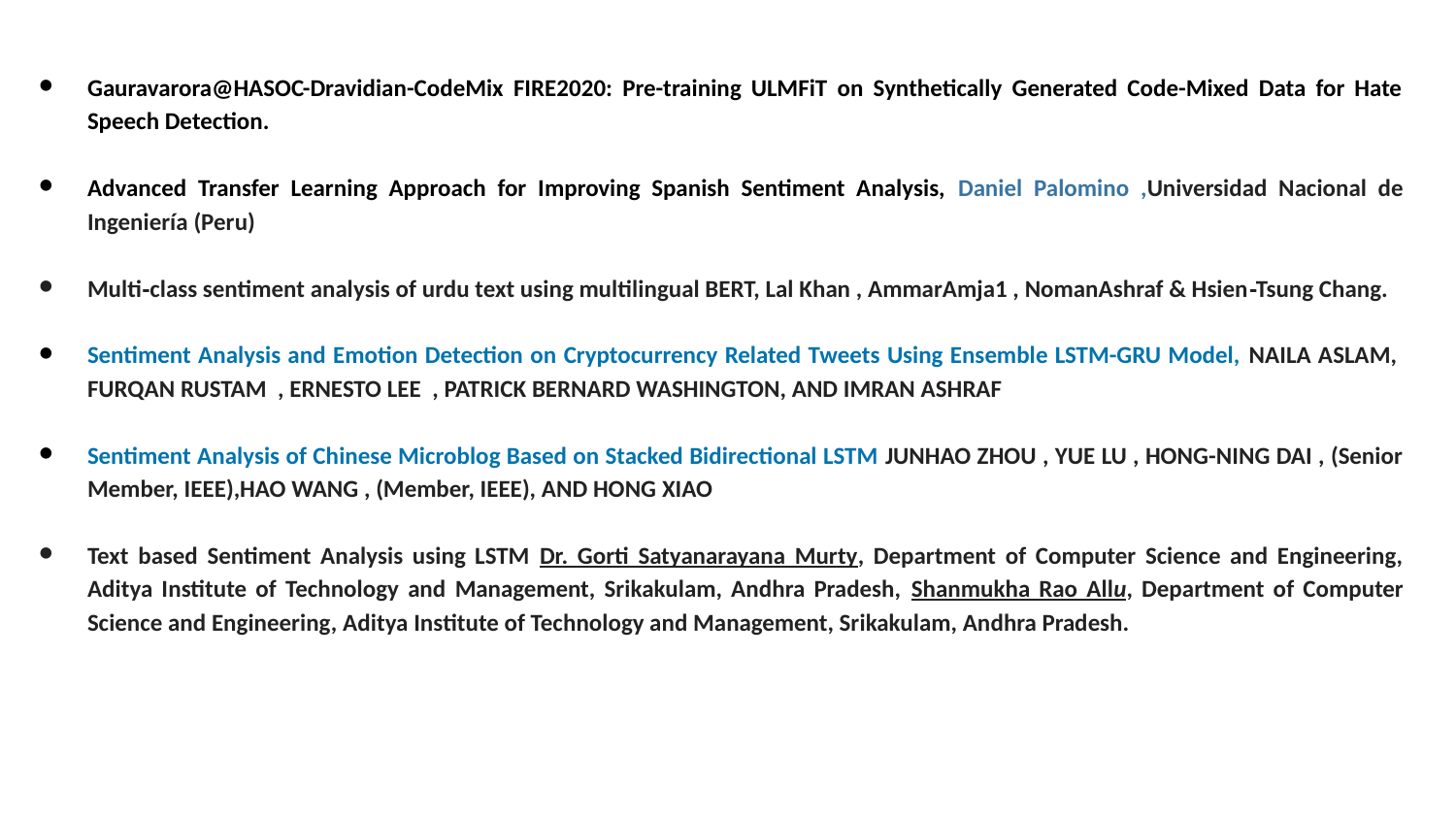

Gauravarora@HASOC-Dravidian-CodeMix FIRE2020: Pre-training ULMFiT on Synthetically Generated Code-Mixed Data for Hate Speech Detection.

Advanced Transfer Learning Approach for Improving Spanish Sentiment Analysis, Daniel Palomino ,Universidad Nacional de Ingeniería (Peru)

Multi‑class sentiment analysis of urdu text using multilingual BERT, Lal Khan , AmmarAmja1 , NomanAshraf & Hsien‑Tsung Chang.

Sentiment Analysis and Emotion Detection on Cryptocurrency Related Tweets Using Ensemble LSTM-GRU Model, NAILA ASLAM,  FURQAN RUSTAM  , ERNESTO LEE  , PATRICK BERNARD WASHINGTON, AND IMRAN ASHRAF

Sentiment Analysis of Chinese Microblog Based on Stacked Bidirectional LSTM JUNHAO ZHOU , YUE LU , HONG-NING DAI , (Senior Member, IEEE),HAO WANG , (Member, IEEE), AND HONG XIAO

Text based Sentiment Analysis using LSTM Dr. Gorti Satyanarayana Murty, Department of Computer Science and Engineering, Aditya Institute of Technology and Management, Srikakulam, Andhra Pradesh, Shanmukha Rao Allu, Department of Computer Science and Engineering, Aditya Institute of Technology and Management, Srikakulam, Andhra Pradesh.